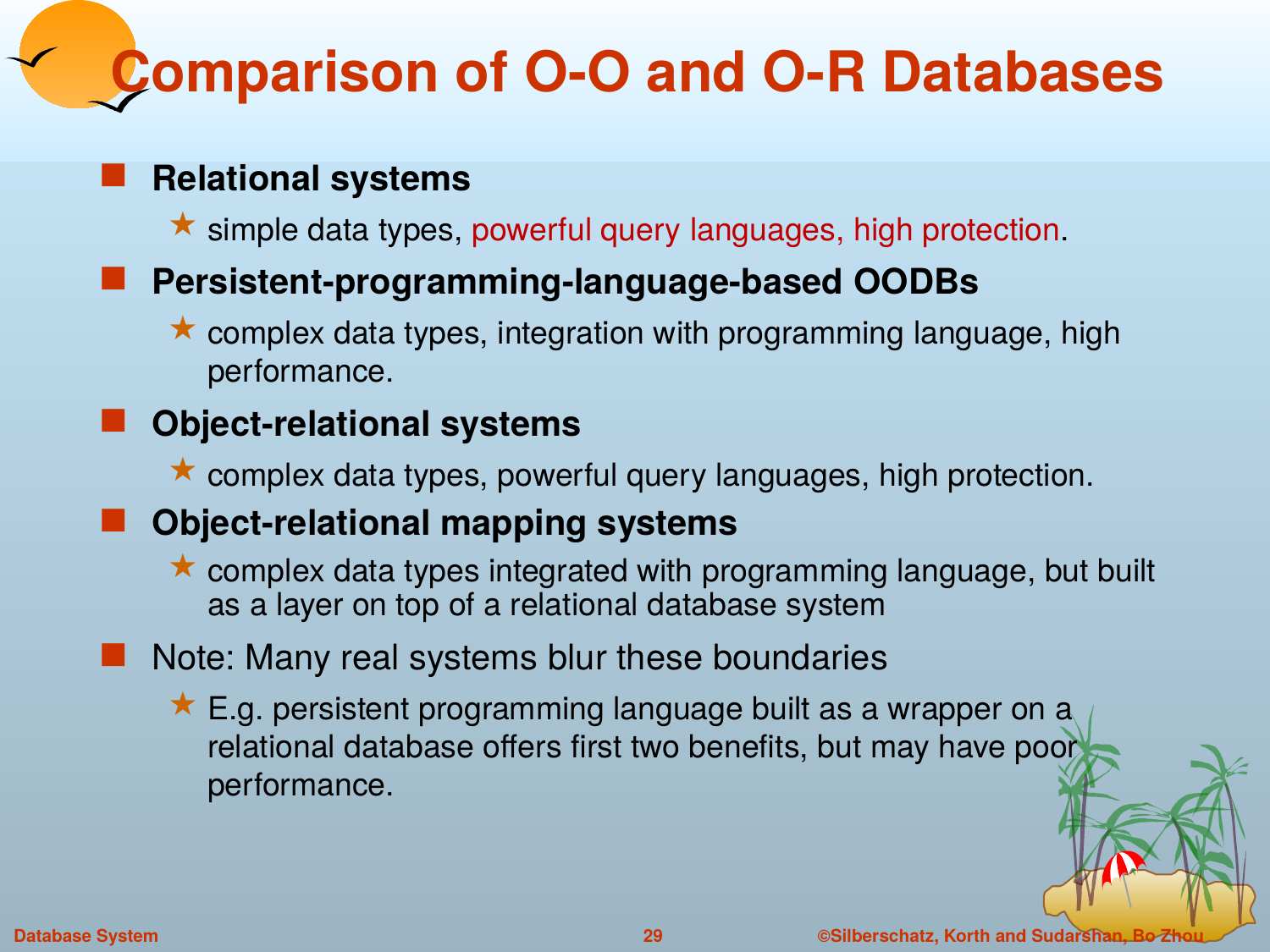

# Comparison of O-O and O-R Databases
Relational systems
simple data types, powerful query languages, high protection.
Persistent-programming-language-based OODBs
complex data types, integration with programming language, high performance.
Object-relational systems
complex data types, powerful query languages, high protection.
Object-relational mapping systems
complex data types integrated with programming language, but built as a layer on top of a relational database system
Note: Many real systems blur these boundaries
E.g. persistent programming language built as a wrapper on a relational database offers first two benefits, but may have poor performance.